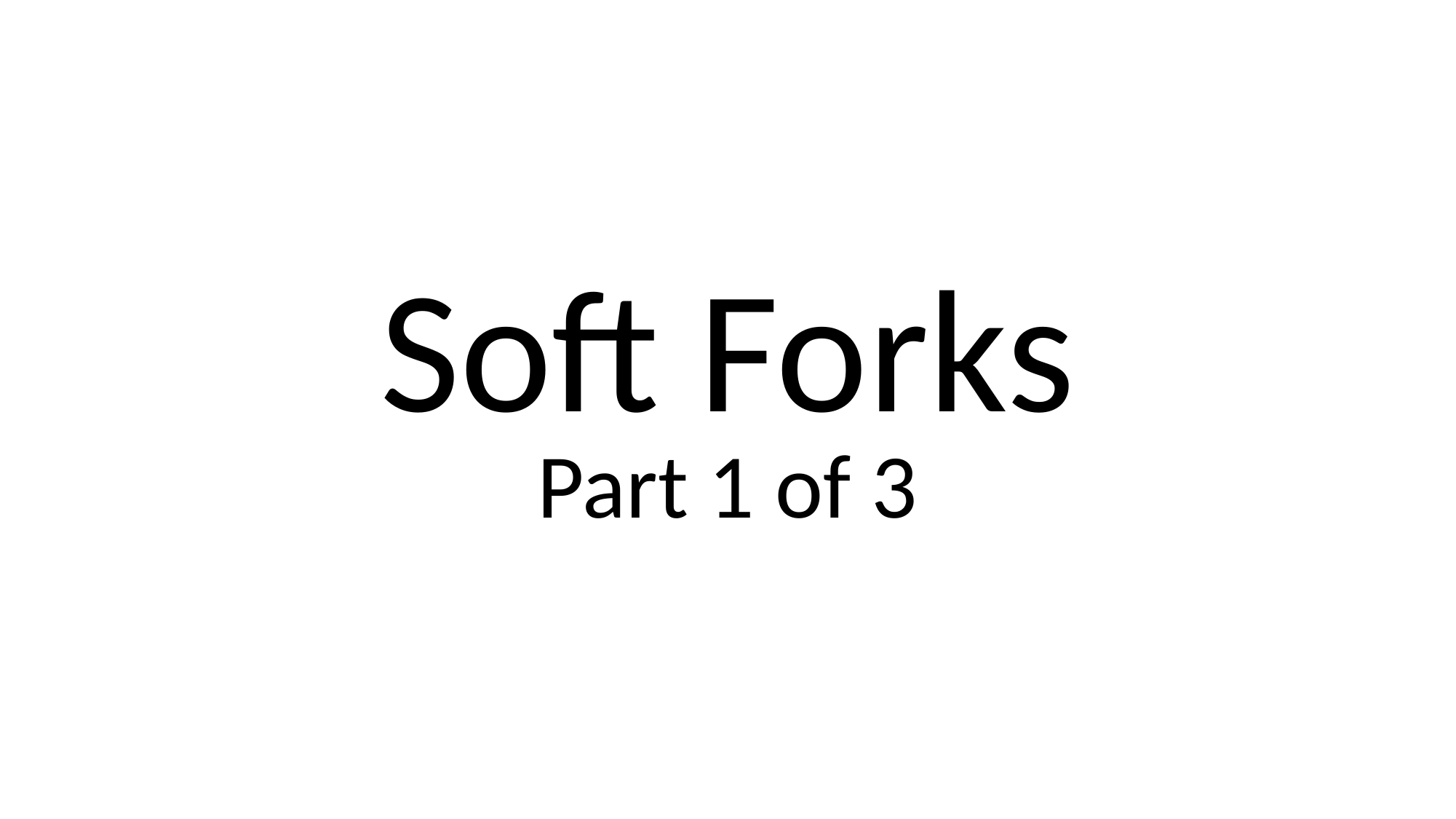

# Soft Forks
Part 1 of 3